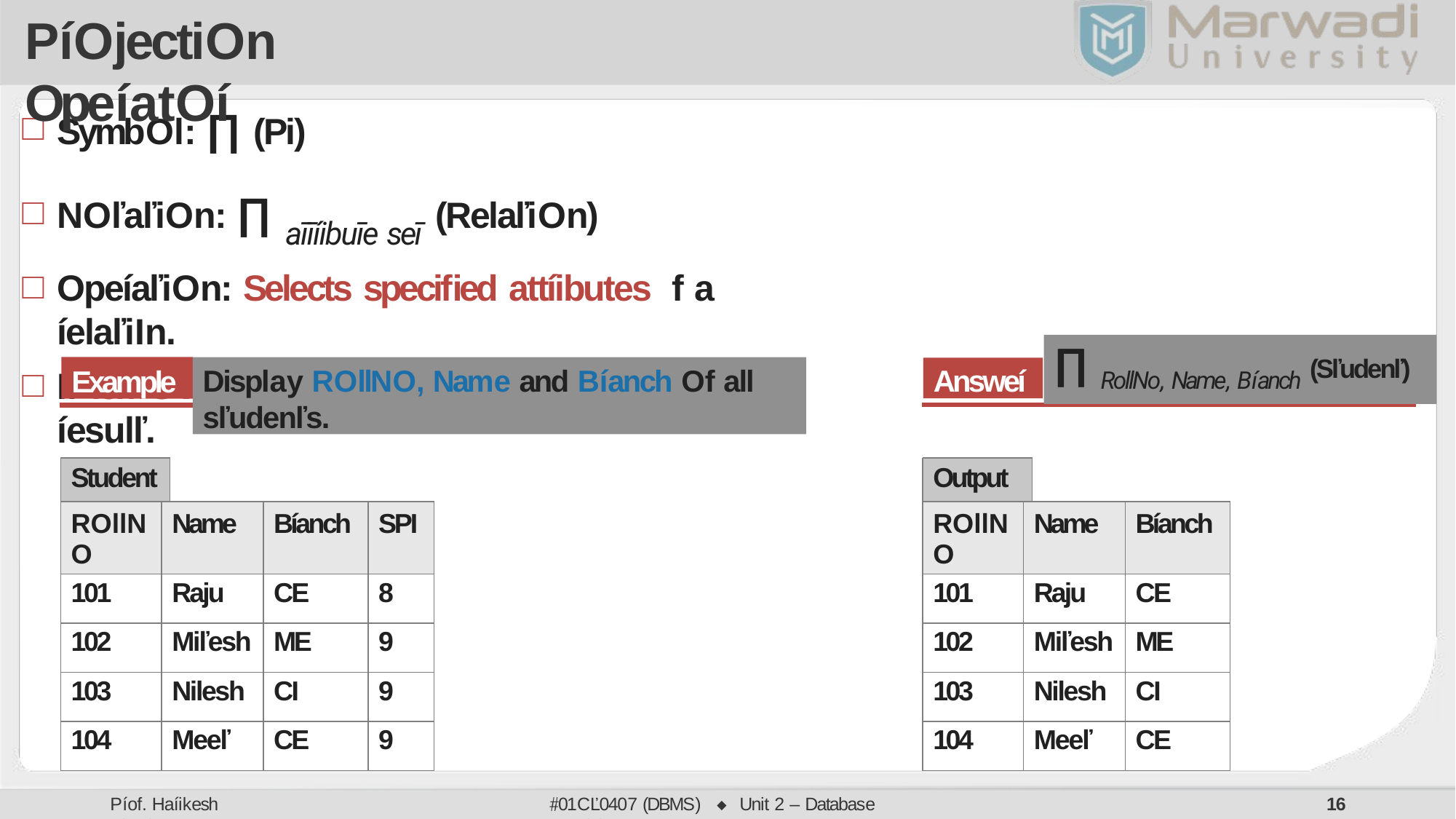

# Píojection Opeíatoí
Symbol: ∏ (Pi)
Noľaľion: ∏ aīīíibuīe seī (Relaľion)
Opeíaľion: Selects speciﬁed attíibutes of a íelaľion.
Iľ íemoves duplicate tuples (íecoíds) fíom ľhe íesulľ.
∏ RollNo, Name, Bíanch (Sľudenľ)
Example
Display RollNo, Name and Bíanch of all sľudenľs.
Answeí

| Student |  |  |  |  |
| --- | --- | --- | --- | --- |
| RollNo | Name |  | Bíanch | SPI |
| 101 | Raju |  | CE | 8 |
| 102 | Miľesh |  | ME | 9 |
| 103 | Nilesh |  | CI | 9 |
| 104 | Meeľ |  | CE | 9 |
| Output |  |  |  |
| --- | --- | --- | --- |
| RollNo | Name |  | Bíanch |
| 101 | Raju |  | CE |
| 102 | Miľesh |  | ME |
| 103 | Nilesh |  | CI |
| 104 | Meeľ |  | CE |
01CĽ0407 (DBMS)   ⬥  Unit 2 – Database Models
Píof. Haíikesh Chauhan
16